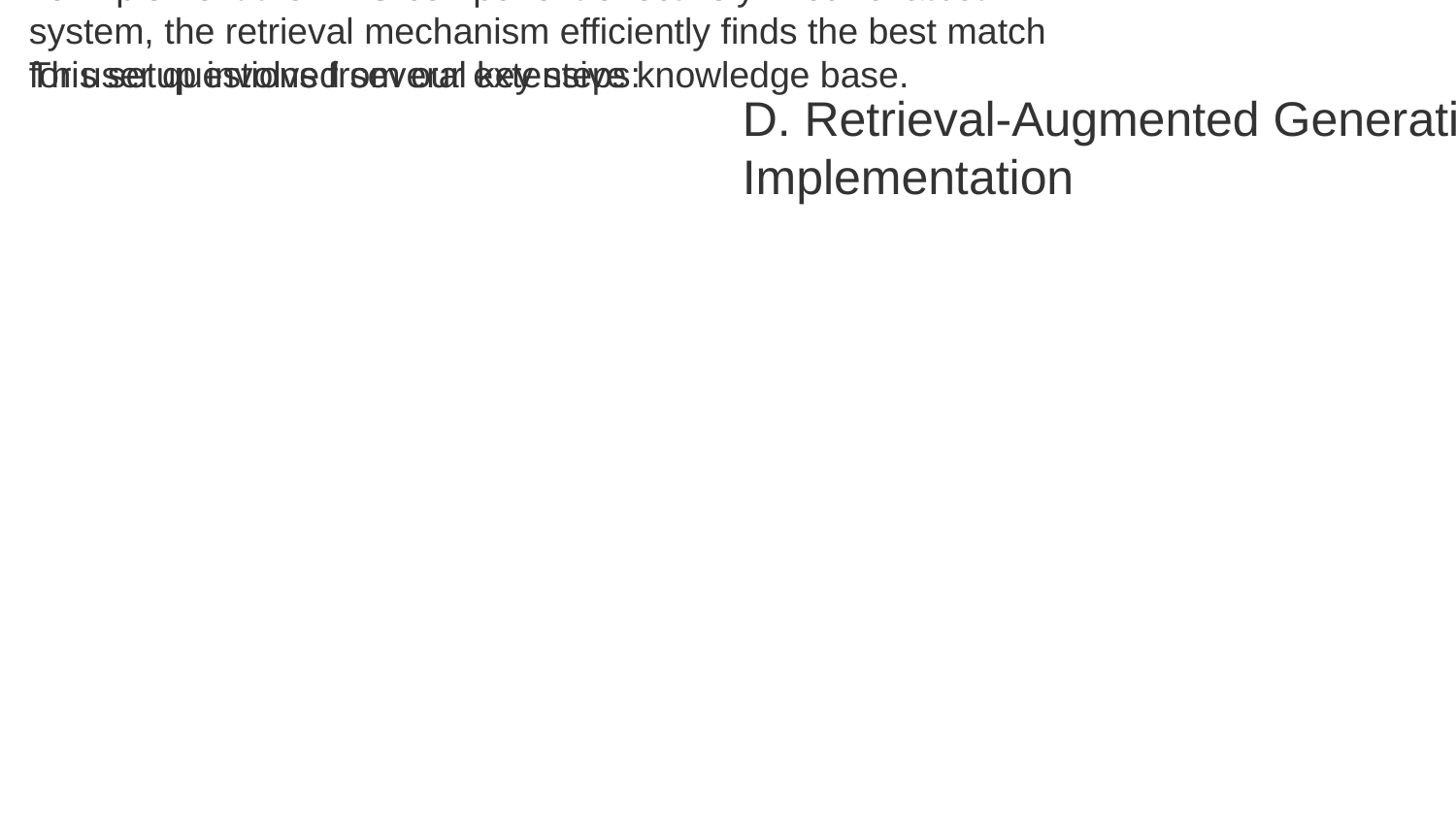

To implement the RAG component effectively in our chatbot system, the retrieval mechanism efficiently finds the best match for user questions from our extensive knowledge base.
This setup involved several key steps:
D. Retrieval-Augmented Generation (RAG) Implementation